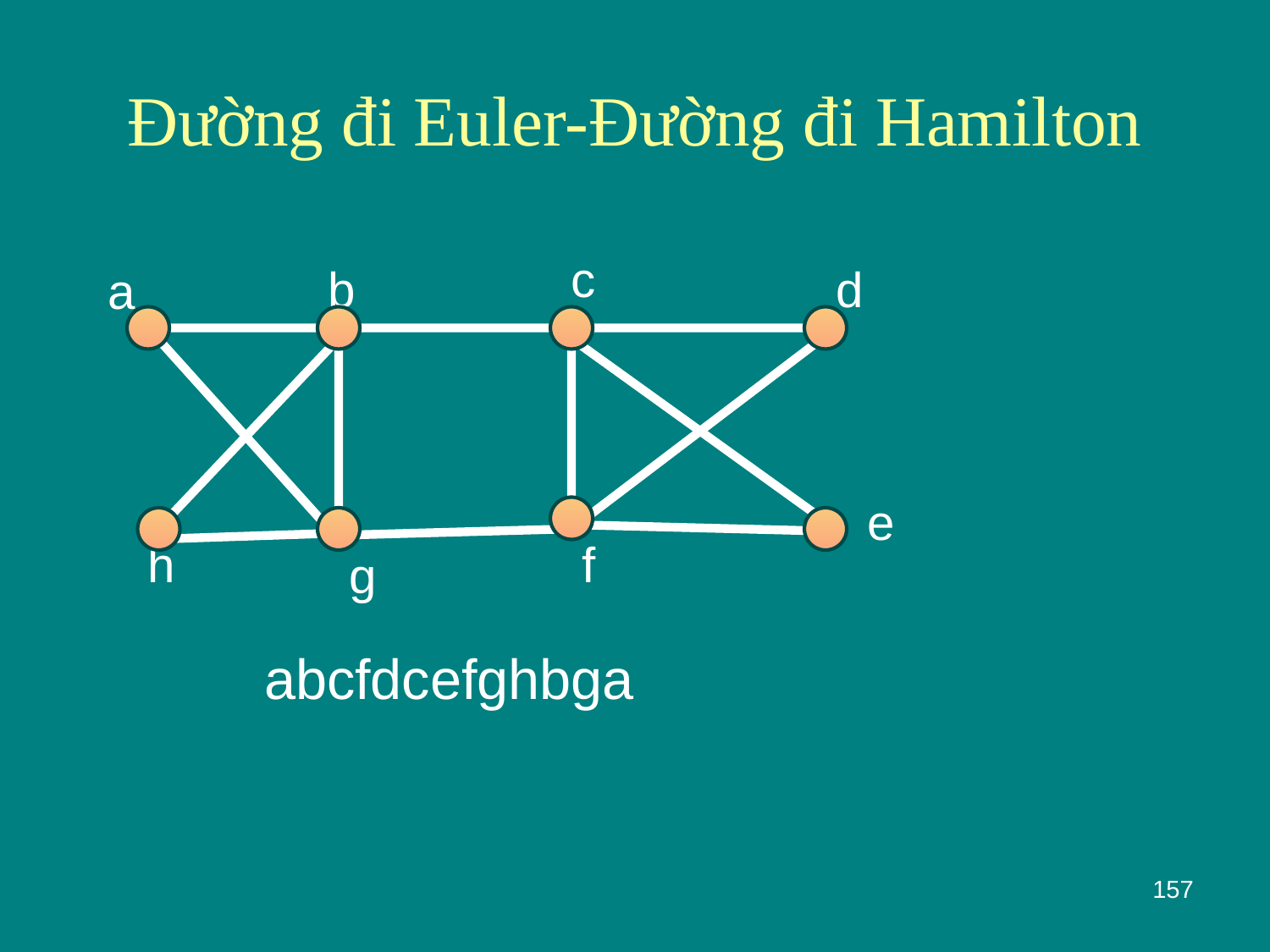

# Đường đi Euler-Đường đi Hamilton
c
b
d
a

e

h
f

g
abcfdcefghbga

157